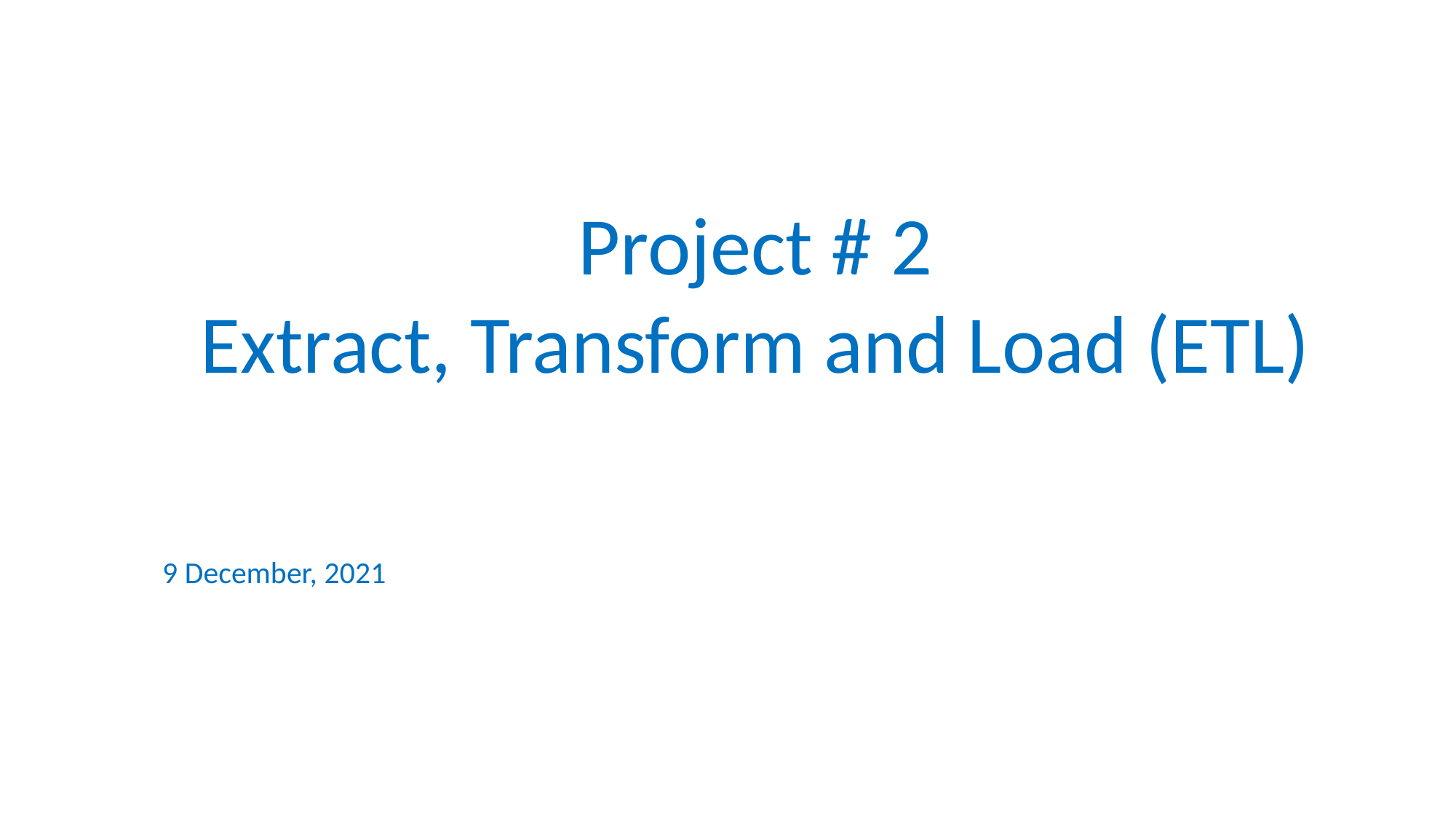

Project # 2
Extract, Transform and Load (ETL)

9 December, 2021